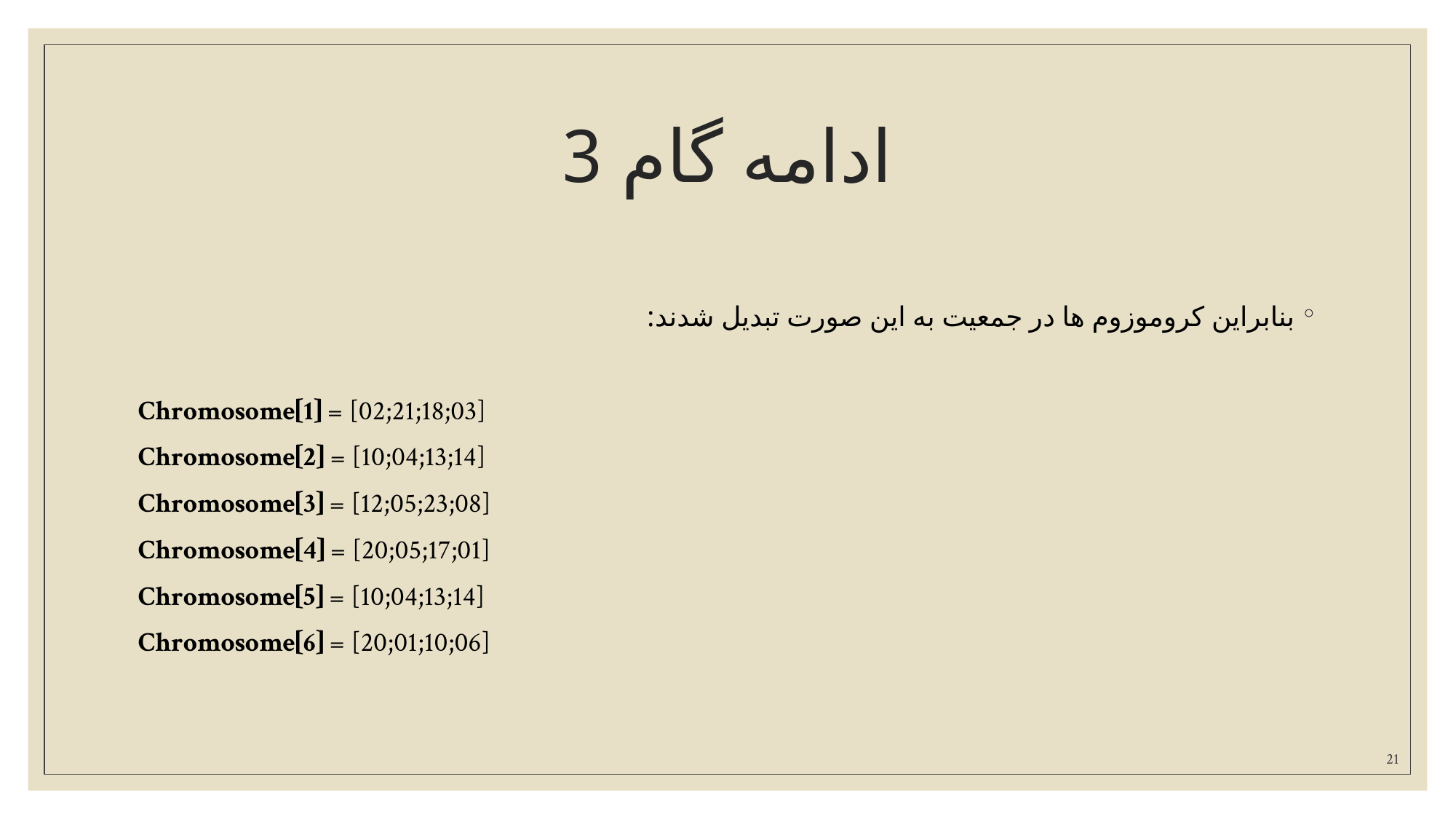

# ادامه گام 3
بنابراین کروموزوم ها در جمعیت به این صورت تبدیل شدند:

Chromosome[1] = [02;21;18;03]
Chromosome[2] = [10;04;13;14]
Chromosome[3] = [12;05;23;08]
Chromosome[4] = [20;05;17;01]
Chromosome[5] = [10;04;13;14]
Chromosome[6] = [20;01;10;06]
21